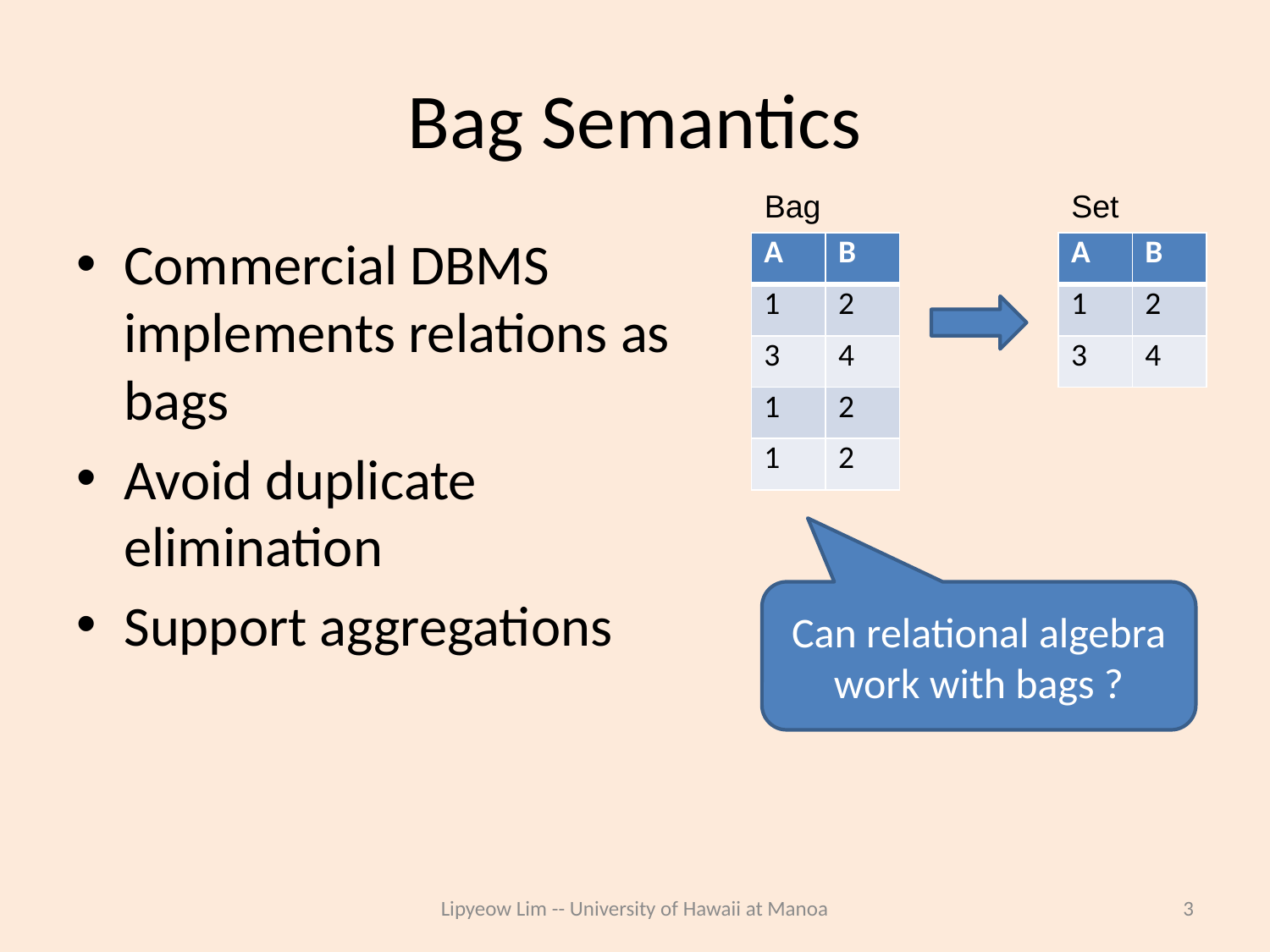

# Bag Semantics
Bag
Set
Commercial DBMS implements relations as bags
Avoid duplicate elimination
Support aggregations
| A | B |
| --- | --- |
| 1 | 2 |
| 3 | 4 |
| 1 | 2 |
| 1 | 2 |
| A | B |
| --- | --- |
| 1 | 2 |
| 3 | 4 |

Can relational algebra work with bags ?
Lipyeow Lim -- University of Hawaii at Manoa
3